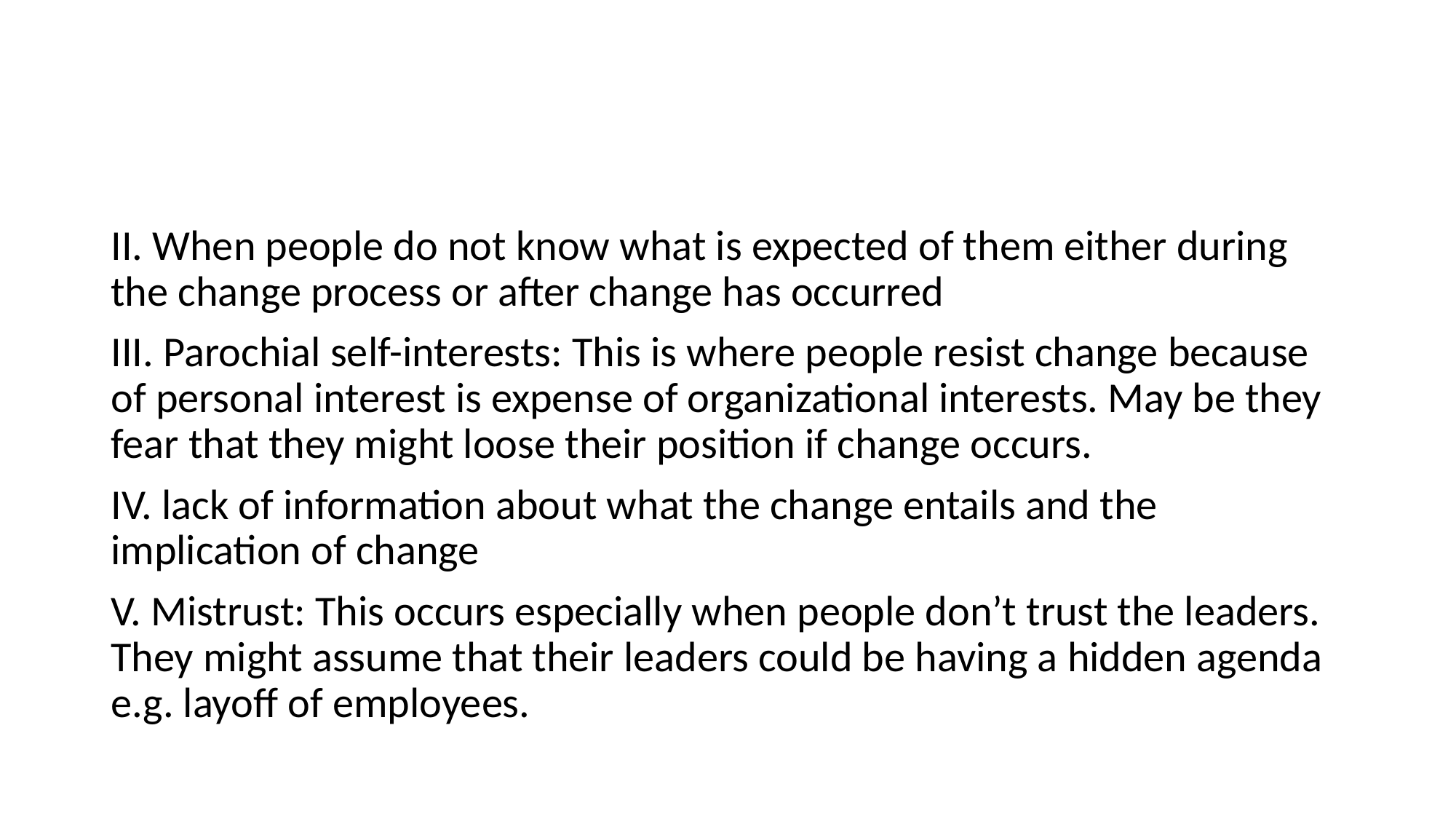

#
II. When people do not know what is expected of them either during the change process or after change has occurred
III. Parochial self-interests: This is where people resist change because of personal interest is expense of organizational interests. May be they fear that they might loose their position if change occurs.
IV. lack of information about what the change entails and the implication of change
V. Mistrust: This occurs especially when people don’t trust the leaders. They might assume that their leaders could be having a hidden agenda e.g. layoff of employees.